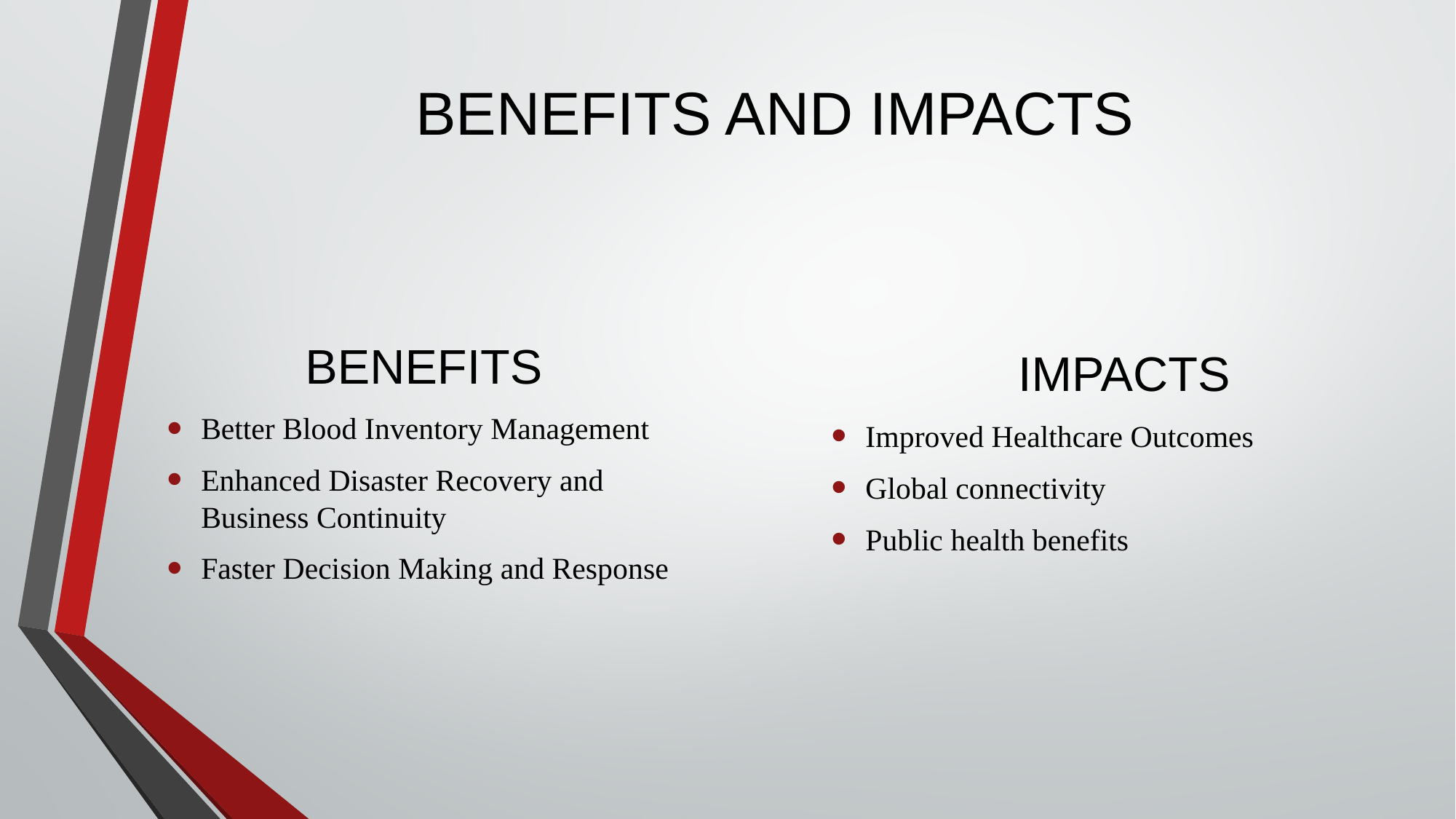

# BENEFITS AND IMPACTS
          BENEFITS
Better Blood Inventory Management
Enhanced Disaster Recovery and Business Continuity
Faster Decision Making and Response

             IMPACTS
Improved Healthcare Outcomes
Global connectivity
Public health benefits